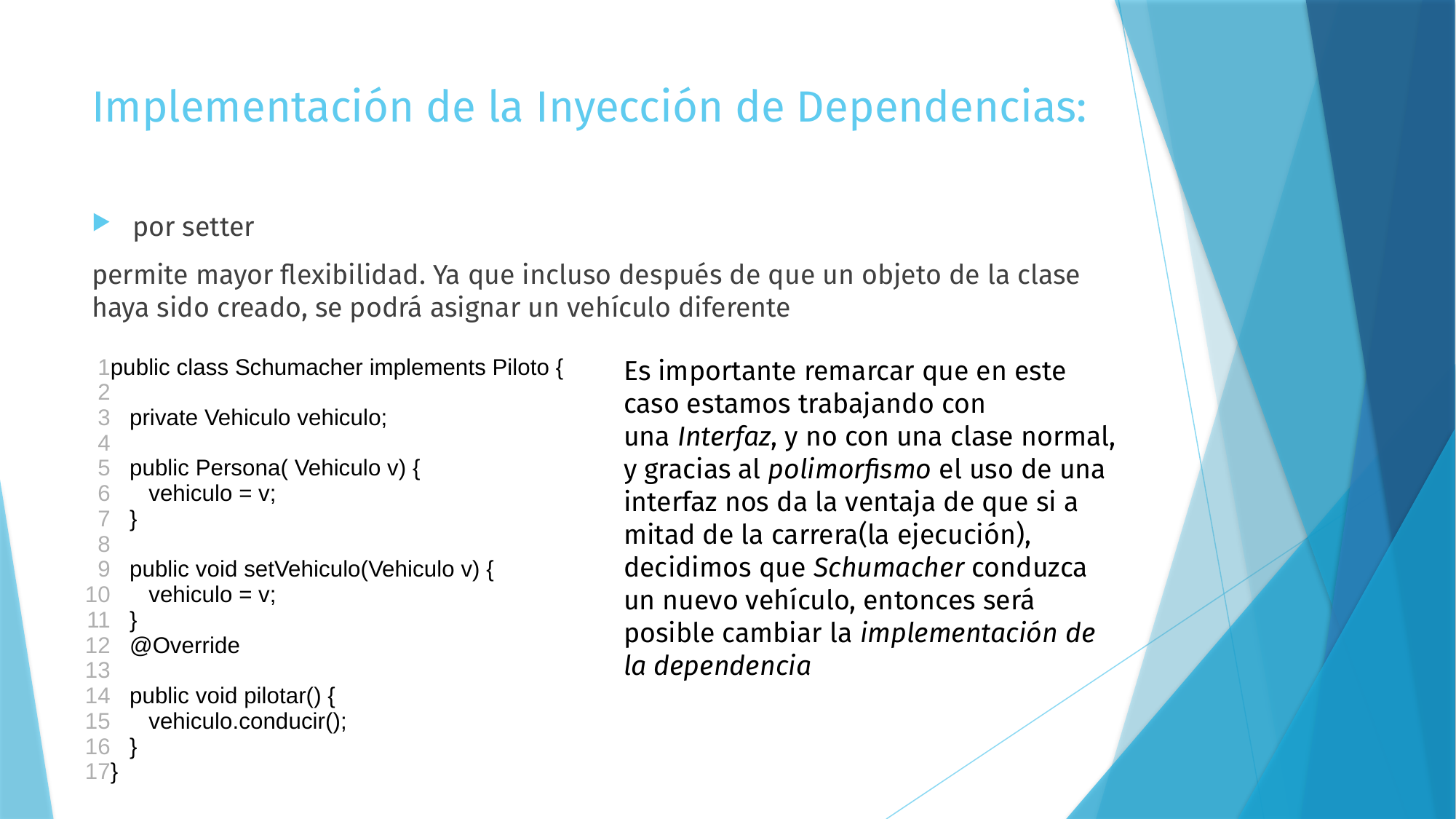

# Implementación de la Inyección de Dependencias:
por setter
permite mayor flexibilidad. Ya que incluso después de que un objeto de la clase haya sido creado, se podrá asignar un vehículo diferente

| 1 2 3 4 5 6 7 8 9 10 11 12 13 14 15 16 17 | public class Schumacher implements Piloto {      private Vehiculo vehiculo;      public Persona( Vehiculo v) {       vehiculo = v;    }      public void setVehiculo(Vehiculo v) {       vehiculo = v;    }    @Override      public void pilotar() {       vehiculo.conducir();    } } |
| --- | --- |
Es importante remarcar que en este caso estamos trabajando con una Interfaz, y no con una clase normal, y gracias al polimorfismo el uso de una interfaz nos da la ventaja de que si a mitad de la carrera(la ejecución), decidimos que Schumacher conduzca un nuevo vehículo, entonces será posible cambiar la implementación de la dependencia